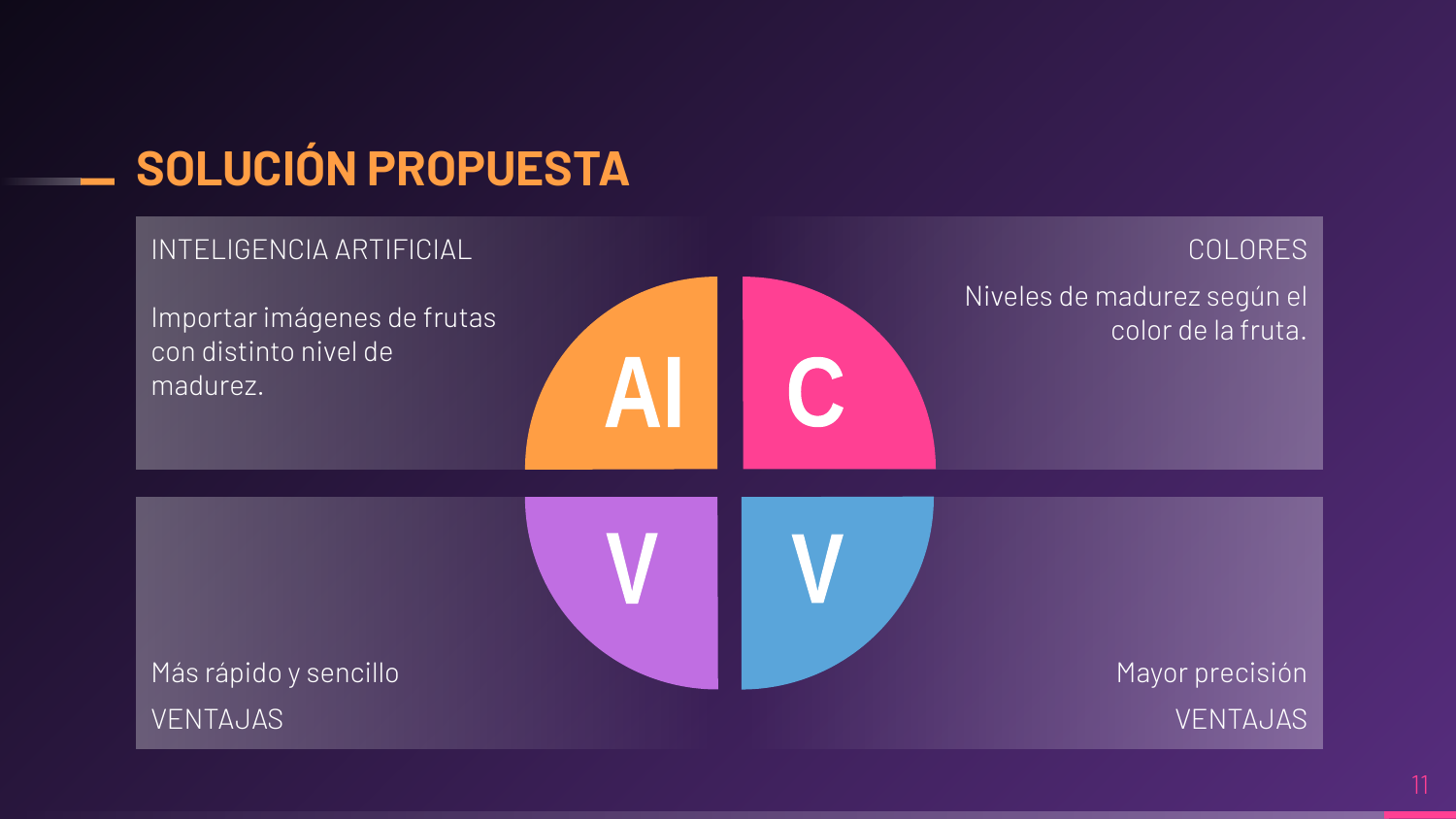

# SOLUCIÓN PROPUESTA
INTELIGENCIA ARTIFICIAL

Importar imágenes de frutas
con distinto nivel de madurez.
COLORES
Niveles de madurez según el color de la fruta.

AI
C

Más rápido y sencillo
VENTAJAS
Mayor precisión
VENTAJAS
V
V
11